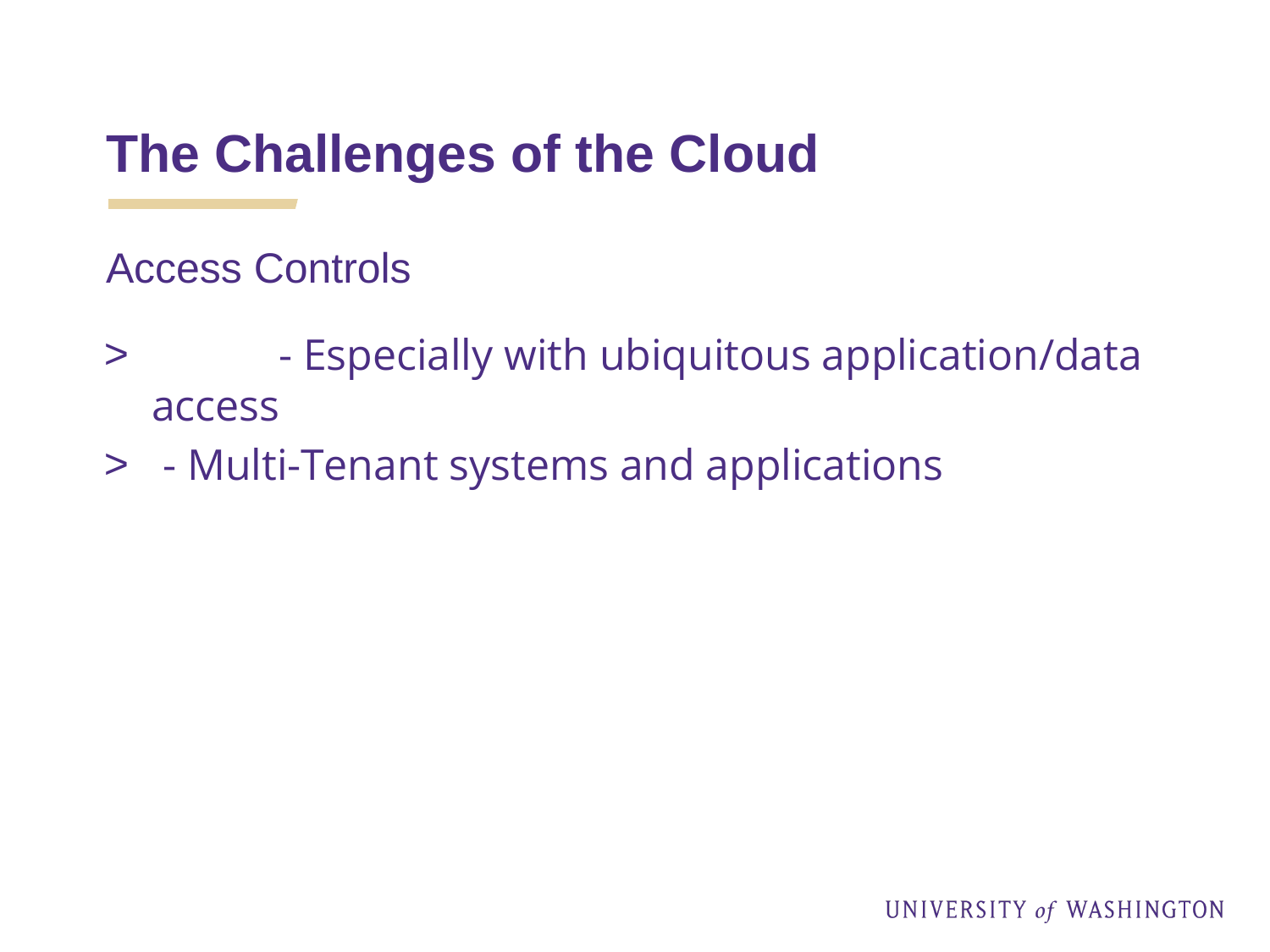

# The Challenges of the Cloud
Access Controls
	- Especially with ubiquitous application/data access
 - Multi-Tenant systems and applications